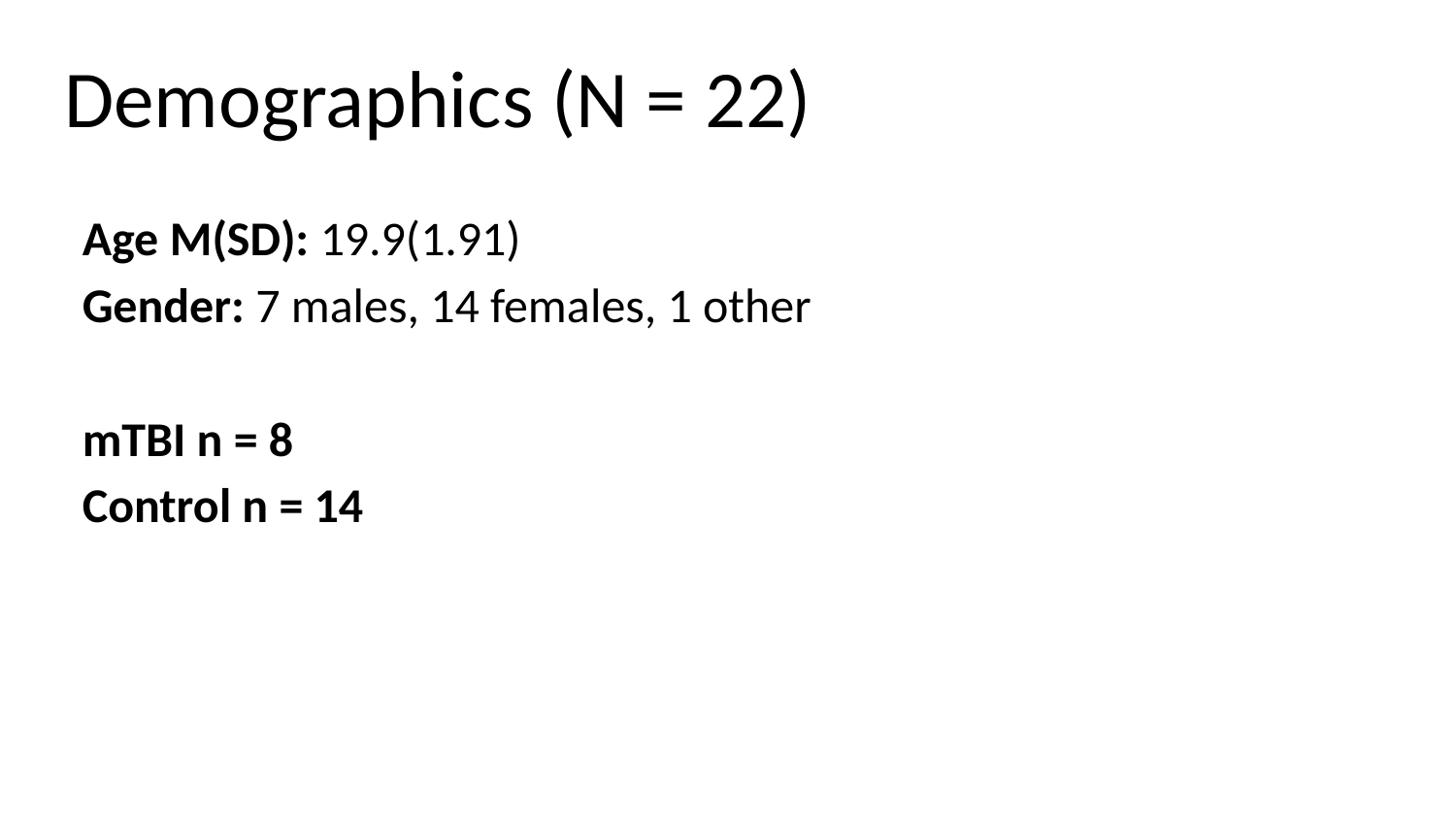

# Demographics (N = 22)
Age M(SD): 19.9(1.91)
Gender: 7 males, 14 females, 1 other

mTBI n = 8
Control n = 14